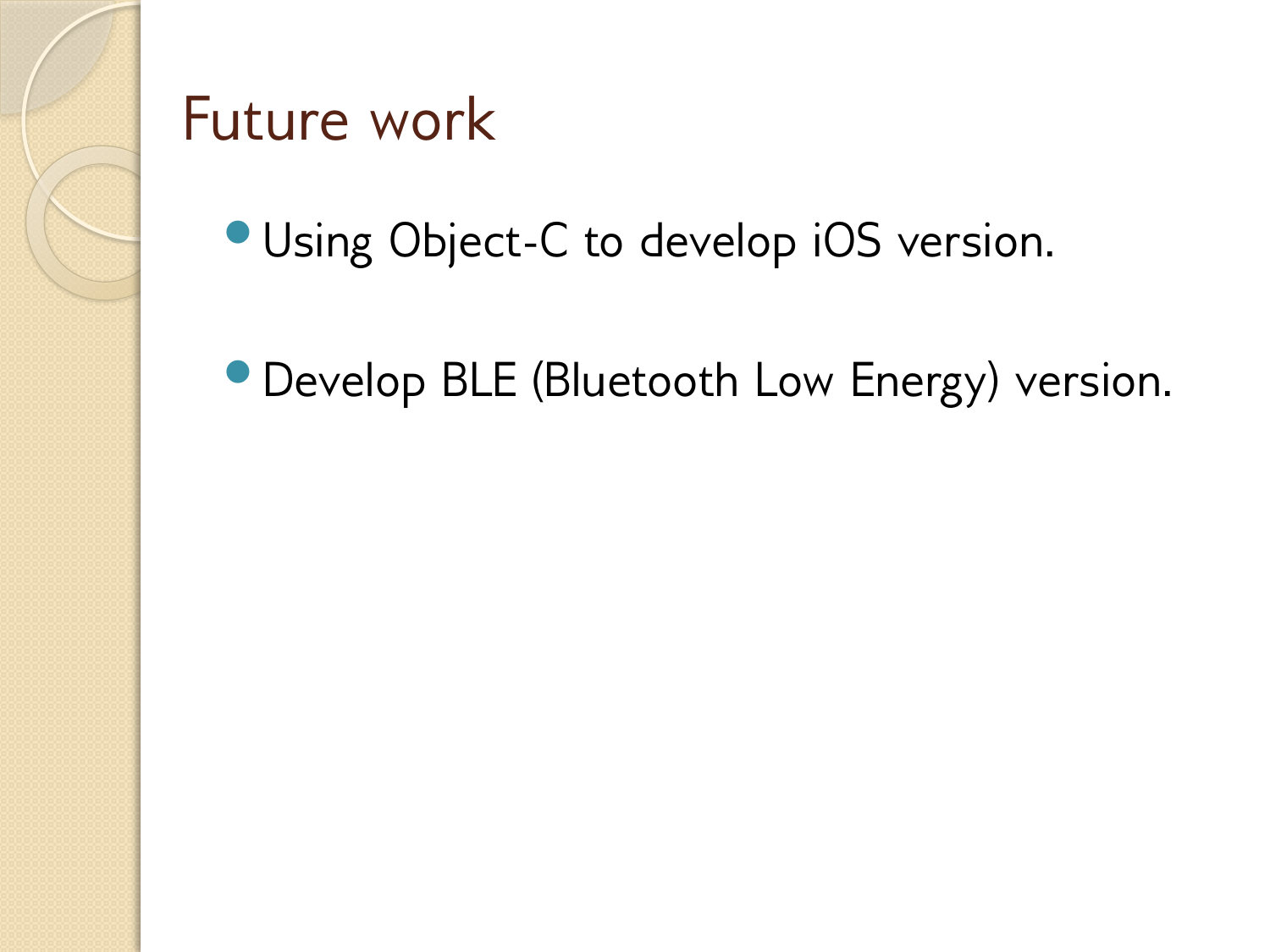

Future work
Using Object-C to develop iOS version.

Develop BLE (Bluetooth Low Energy) version.